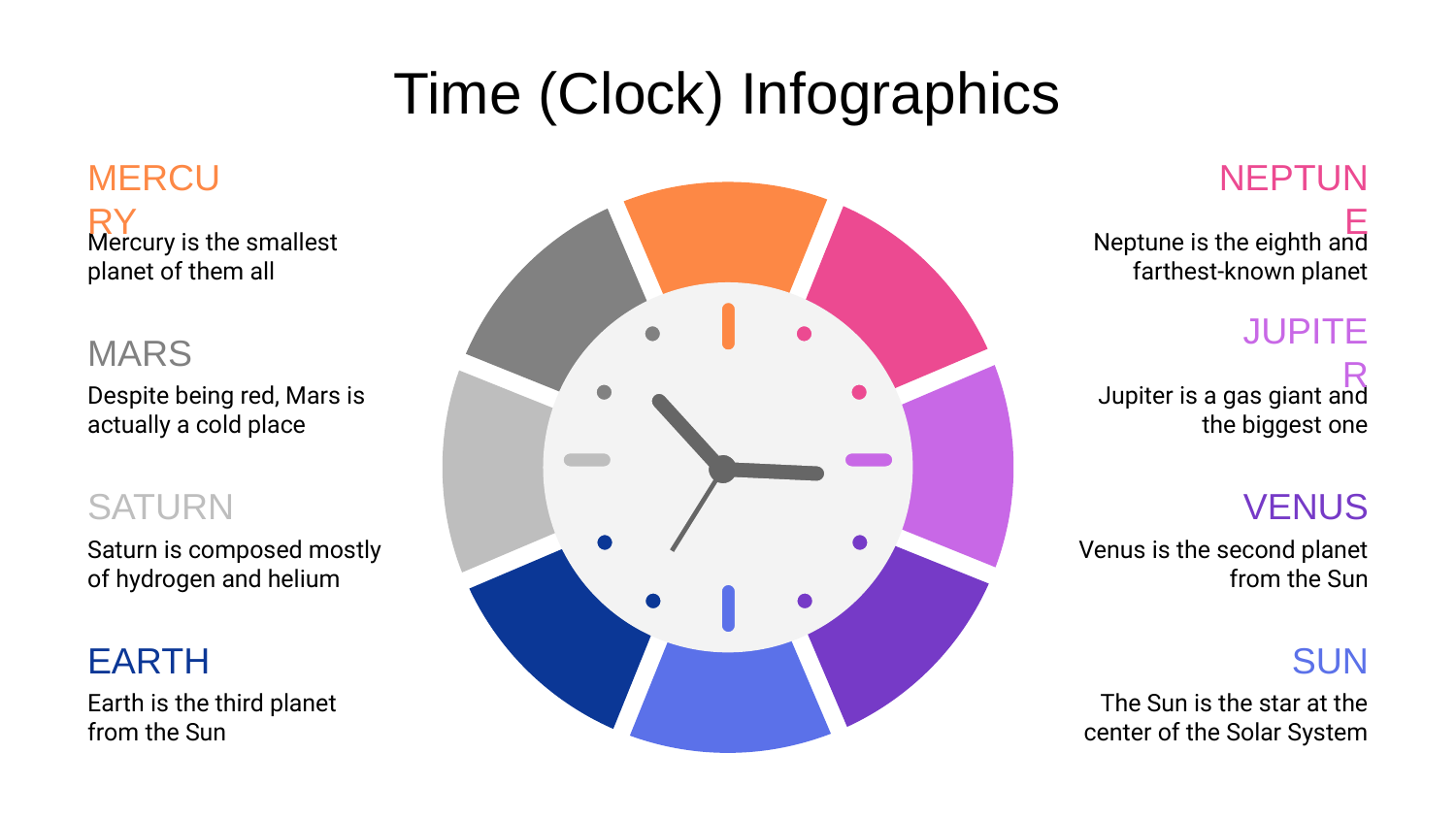

# Time (Clock) Infographics
MERCURY
Mercury is the smallest planet of them all
NEPTUNE
Neptune is the eighth and farthest-known planet

MARS
Despite being red, Mars is actually a cold place
JUPITER
Jupiter is a gas giant and the biggest one

SATURN
Saturn is composed mostly of hydrogen and helium
VENUS
Venus is the second planet from the Sun
EARTH
Earth is the third planet from the Sun
SUN
The Sun is the star at the center of the Solar System